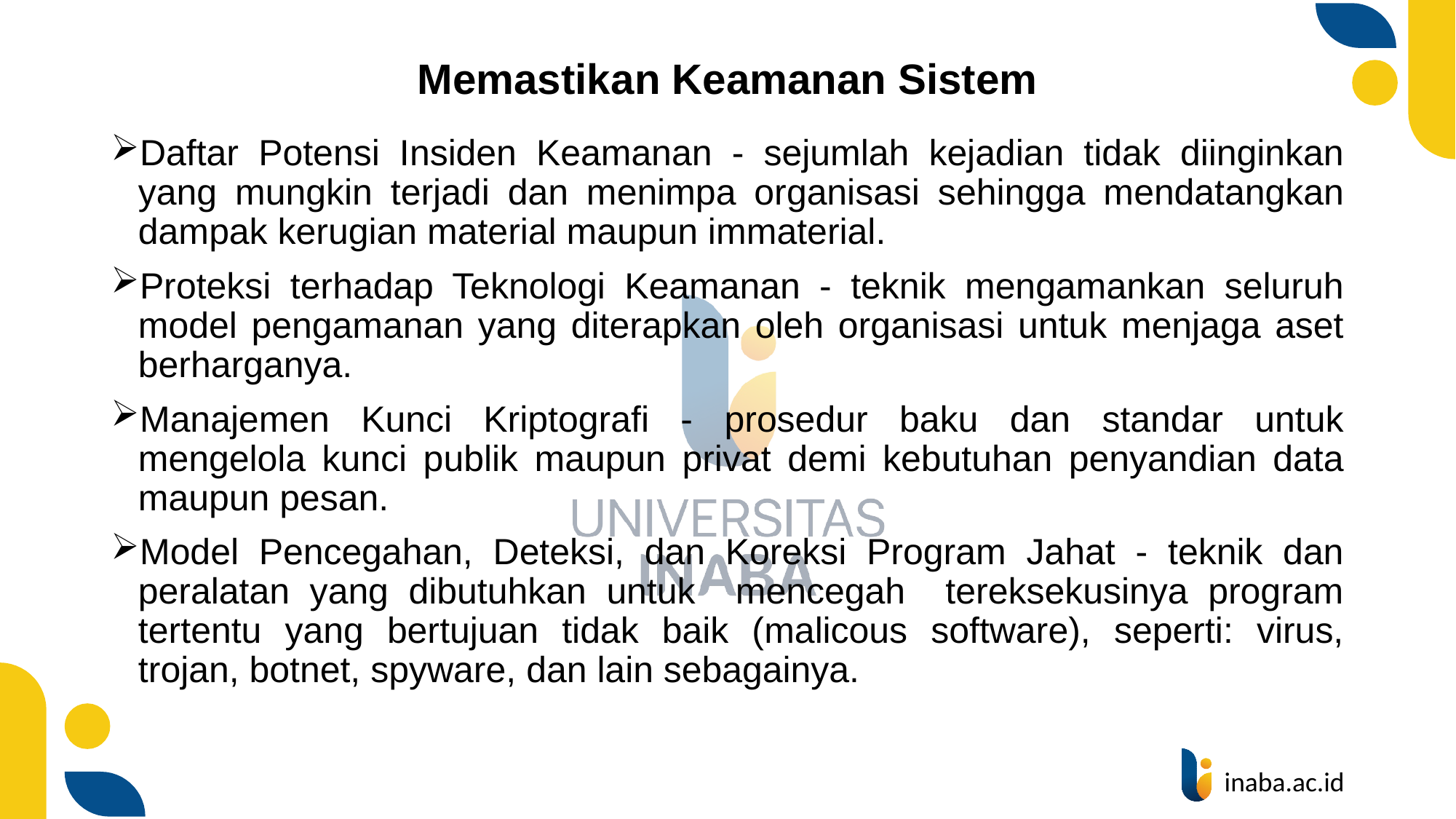

# Memastikan Keamanan Sistem
Daftar Potensi Insiden Keamanan - sejumlah kejadian tidak diinginkan yang mungkin terjadi dan menimpa organisasi sehingga mendatangkan dampak kerugian material maupun immaterial.
Proteksi terhadap Teknologi Keamanan - teknik mengamankan seluruh model pengamanan yang diterapkan oleh organisasi untuk menjaga aset berharganya.
Manajemen Kunci Kriptografi - prosedur baku dan standar untuk mengelola kunci publik maupun privat demi kebutuhan penyandian data maupun pesan.
Model Pencegahan, Deteksi, dan Koreksi Program Jahat - teknik dan peralatan yang dibutuhkan untuk  mencegah  tereksekusinya program tertentu yang bertujuan tidak baik (malicous software), seperti: virus, trojan, botnet, spyware, dan lain sebagainya.